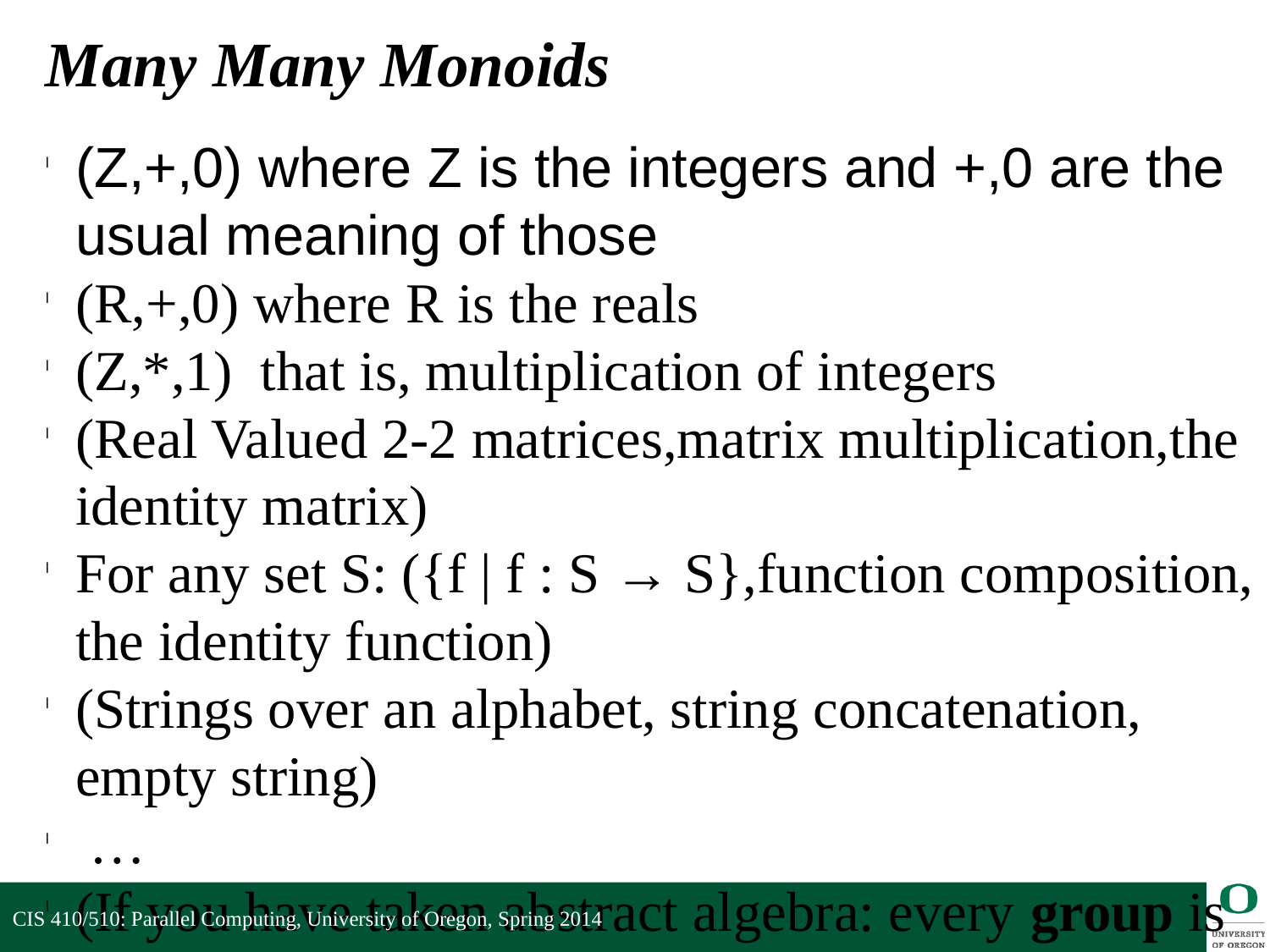

Many Many Monoids
(Z,+,0) where Z is the integers and +,0 are the usual meaning of those
(R,+,0) where R is the reals
(Z,*,1)  that is, multiplication of integers
(Real Valued 2-2 matrices,matrix multiplication,the identity matrix)
For any set S: ({f | f : S → S},function composition, the identity function)
(Strings over an alphabet, string concatenation, empty string)
 …
(If you have taken abstract algebra: every group is a monoid)
CIS 410/510: Parallel Computing, University of Oregon, Spring 2014